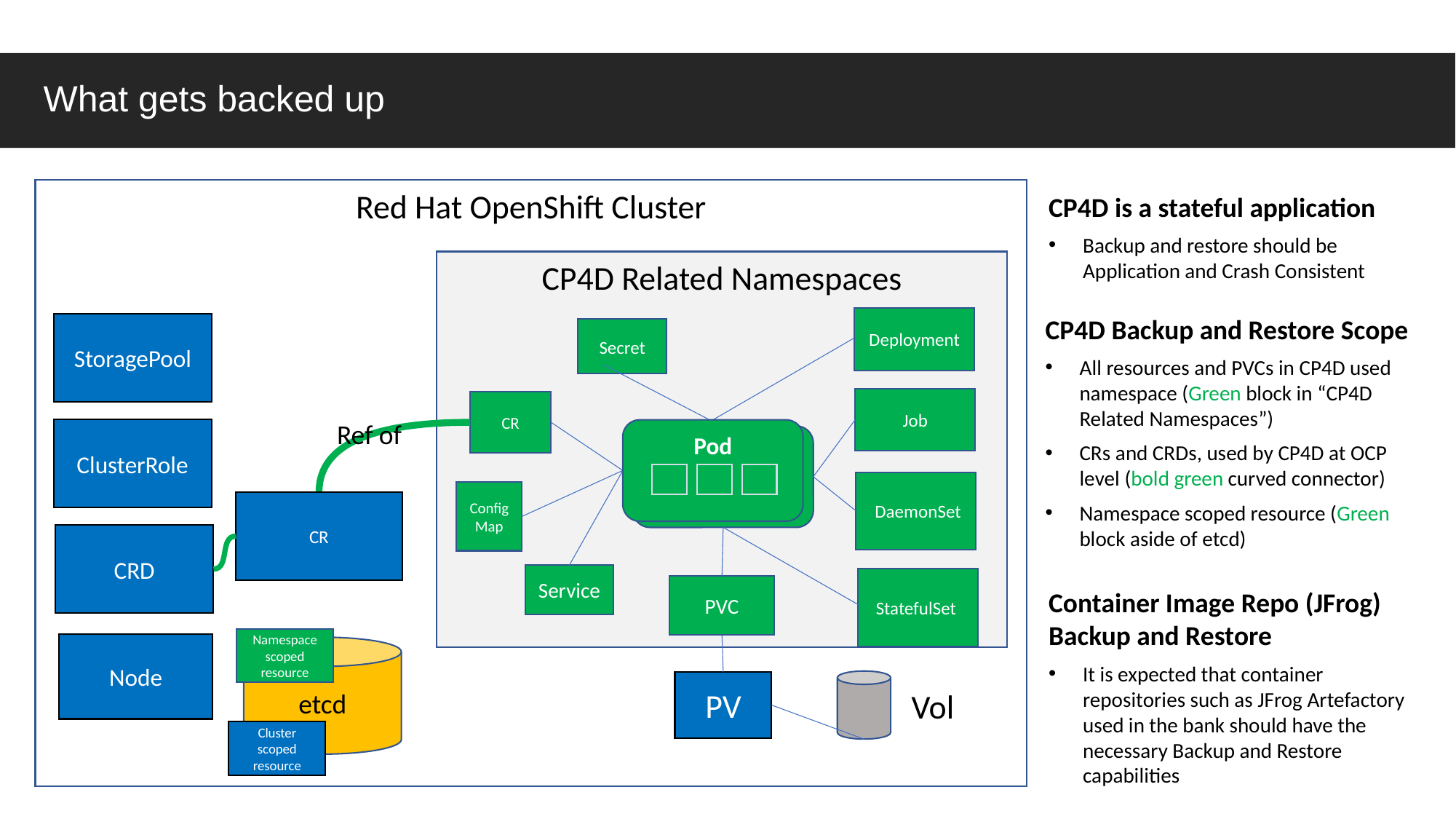

# What gets backed up
Red Hat OpenShift Cluster
CP4D is a stateful application
Backup and restore should be Application and Crash Consistent
CP4D Related Namespaces
CP4D Backup and Restore Scope
All resources and PVCs in CP4D used namespace (Green block in “CP4D Related Namespaces”)
CRs and CRDs, used by CP4D at OCP level (bold green curved connector)
Namespace scoped resource (Green block aside of etcd)
Deployment
StoragePool
Secret
Job
CR
Ref of
ClusterRole
Pod

Pod

 DaemonSet
ConfigMap
CR
CRD
Service
StatefulSet
PVC
Container Image Repo (JFrog) Backup and Restore
It is expected that container repositories such as JFrog Artefactory used in the bank should have the necessary Backup and Restore capabilities
Namespace scoped resource
Node
etcd

PV
Vol
Cluster scoped resource